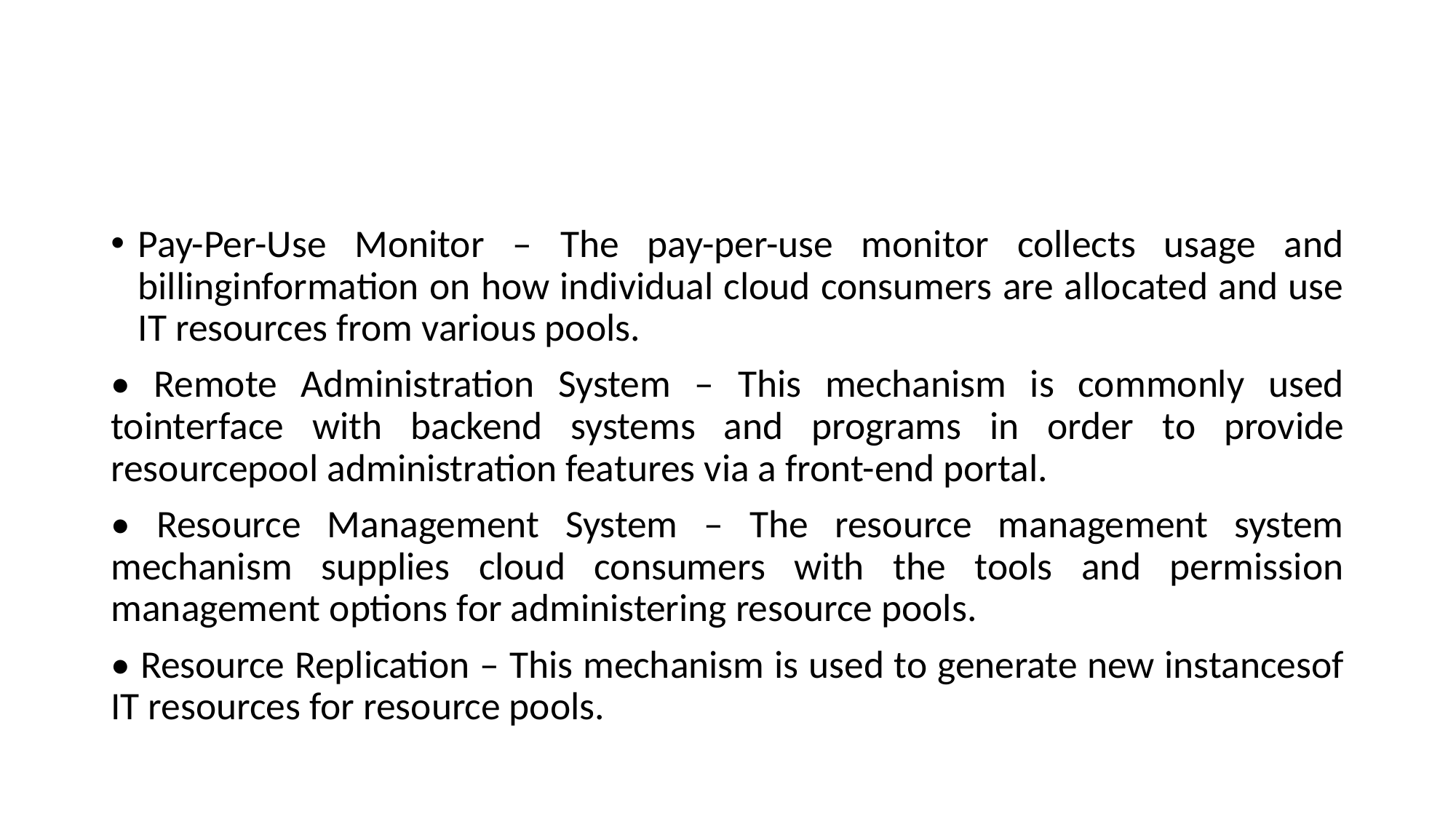

#
Pay-Per-Use Monitor – The pay-per-use monitor collects usage and billinginformation on how individual cloud consumers are allocated and use IT resources from various pools.
• Remote Administration System – This mechanism is commonly used tointerface with backend systems and programs in order to provide resourcepool administration features via a front-end portal.
• Resource Management System – The resource management system mechanism supplies cloud consumers with the tools and permission management options for administering resource pools.
• Resource Replication – This mechanism is used to generate new instancesof IT resources for resource pools.